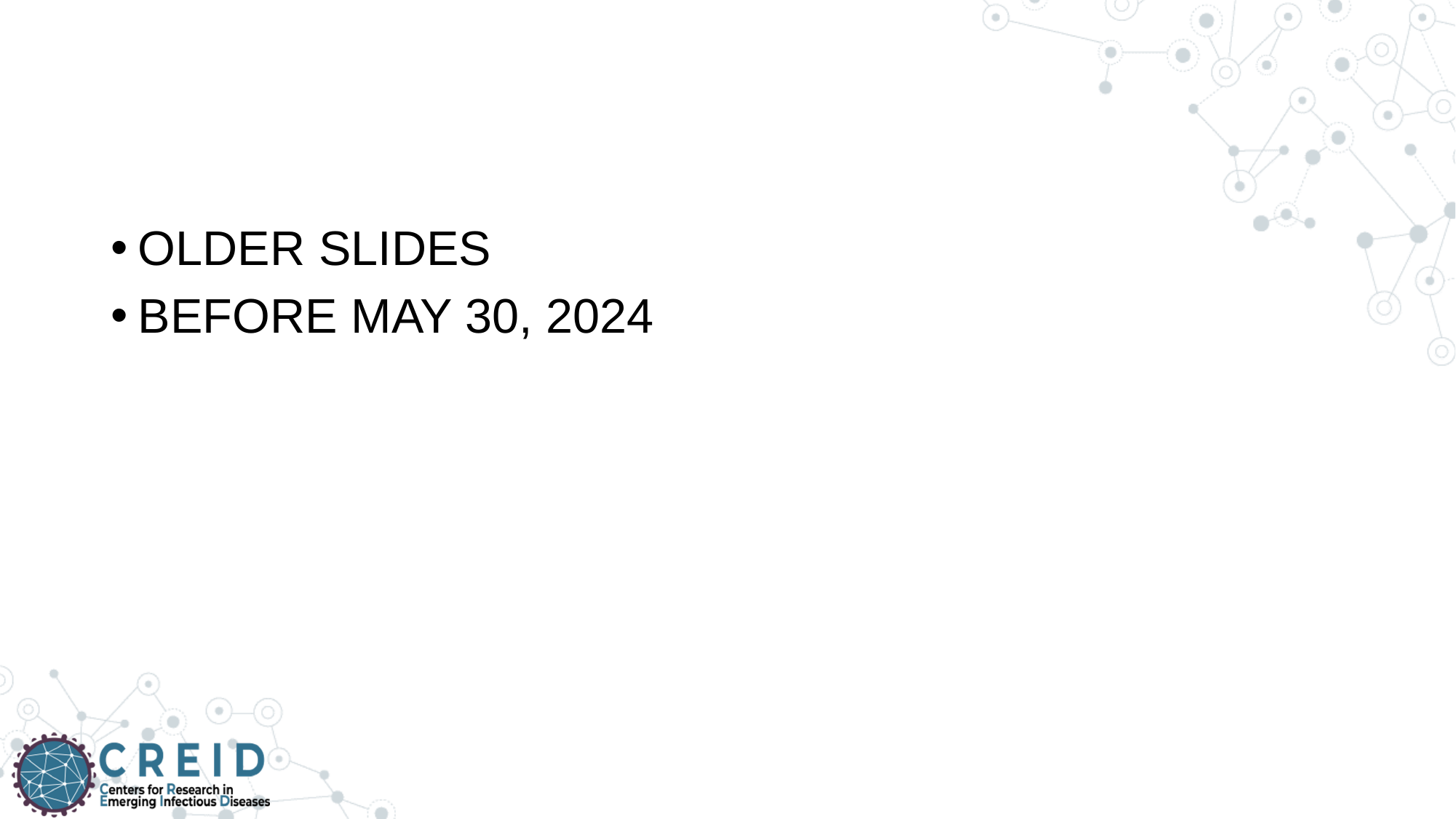

#
OLDER SLIDES
BEFORE MAY 30, 2024